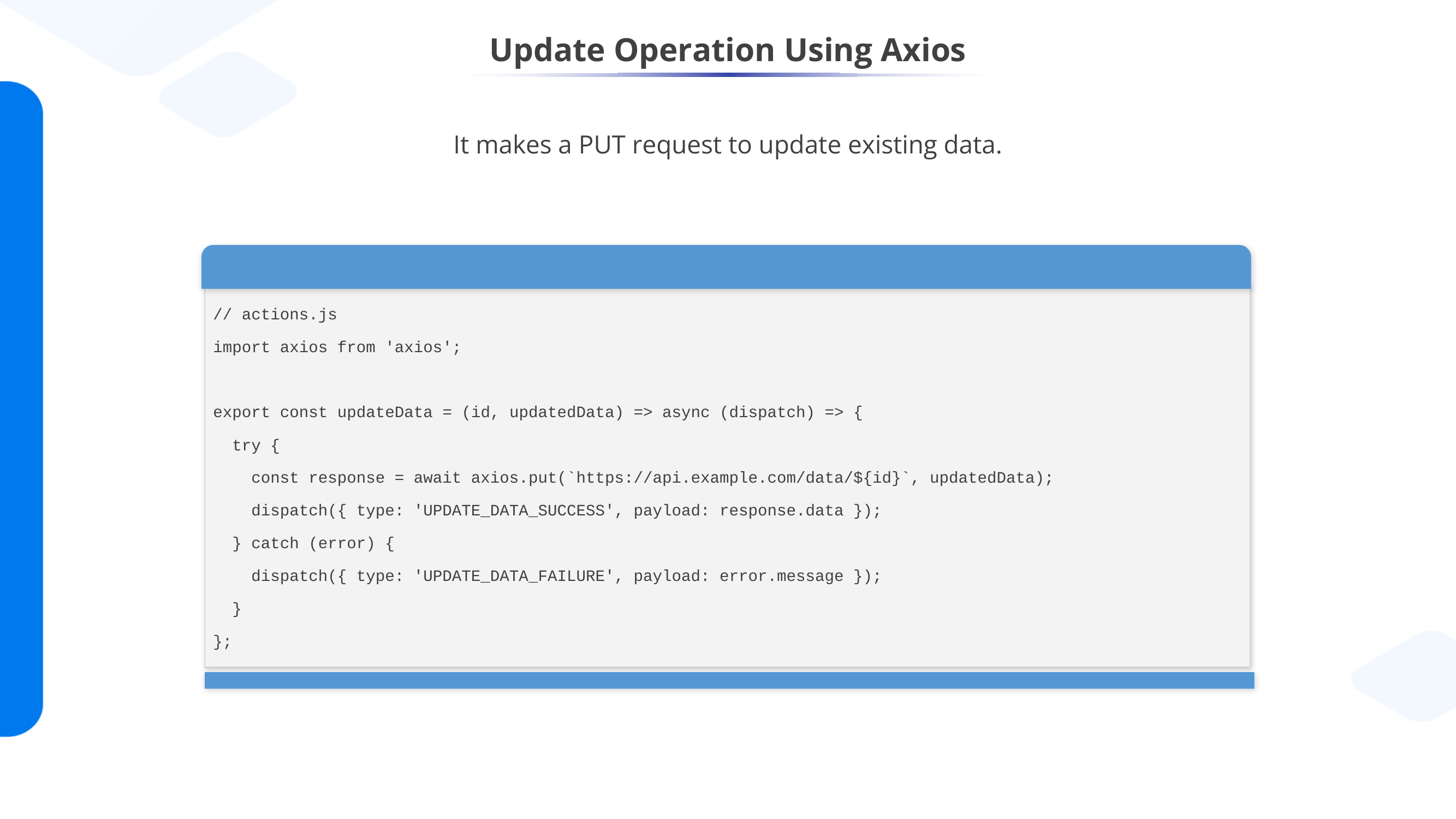

# Update Operation Using Axios

It makes a PUT request to update existing data.

// actions.js
import axios from 'axios';

export const updateData = (id, updatedData) => async (dispatch) => {
  try {
    const response = await axios.put(`https://api.example.com/data/${id}`, updatedData);
    dispatch({ type: 'UPDATE_DATA_SUCCESS', payload: response.data });
  } catch (error) {
    dispatch({ type: 'UPDATE_DATA_FAILURE', payload: error.message });
  }
};